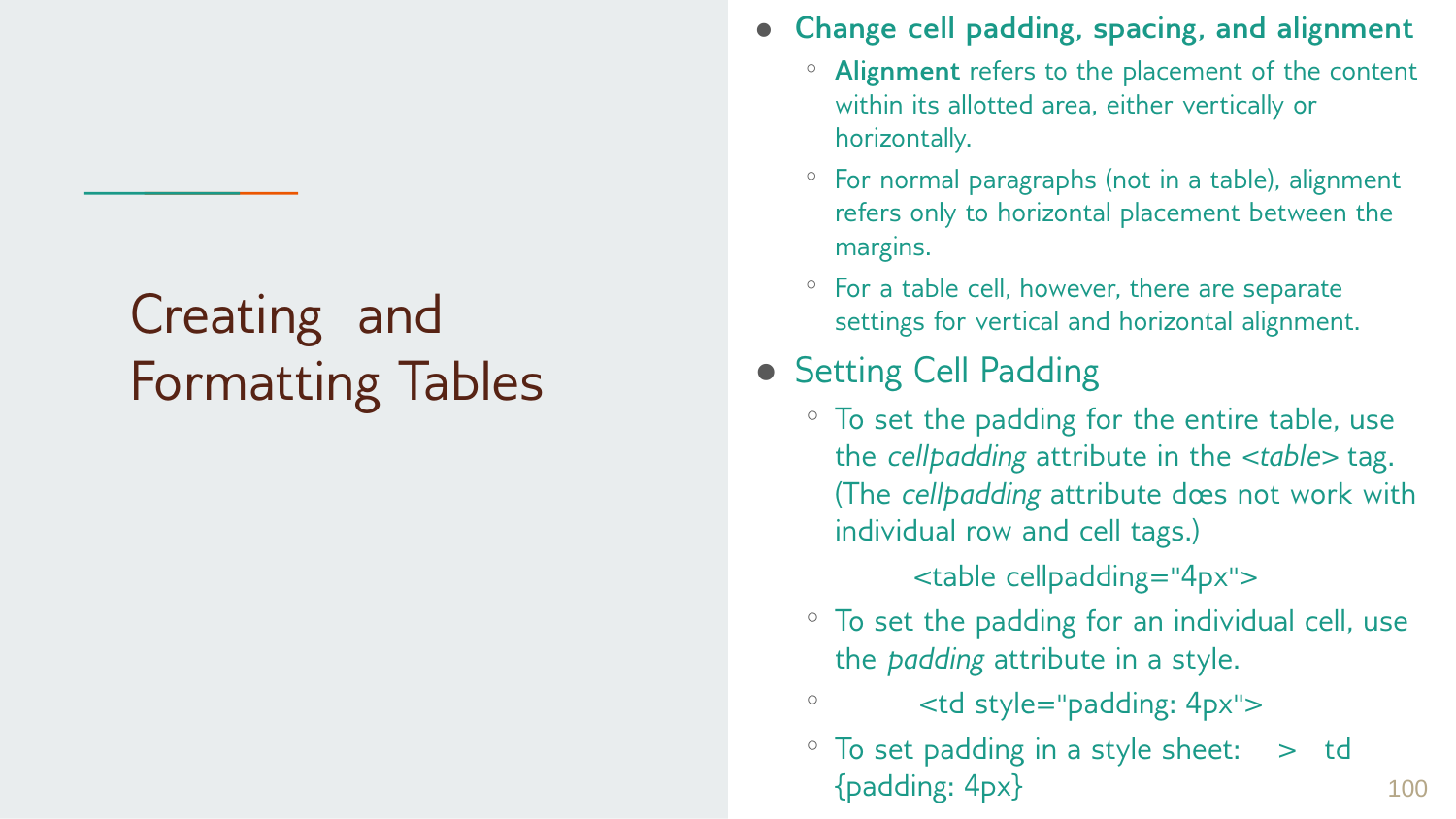

Change cell padding, spacing, and alignment
Alignment refers to the placement of the content within its allotted area, either vertically or horizontally.
For normal paragraphs (not in a table), alignment refers only to horizontal placement between the margins.
For a table cell, however, there are separate settings for vertical and horizontal alignment.
Setting Cell Padding
To set the padding for the entire table, use the cellpadding attribute in the <table> tag. (The cellpadding attribute does not work with individual row and cell tags.)
            <table cellpadding="4px">
To set the padding for an individual cell, use the padding attribute in a style.
         <td style="padding: 4px">
To set padding in a style sheet:    >   td {padding: 4px}
# Creating  and Formatting Tables

 100